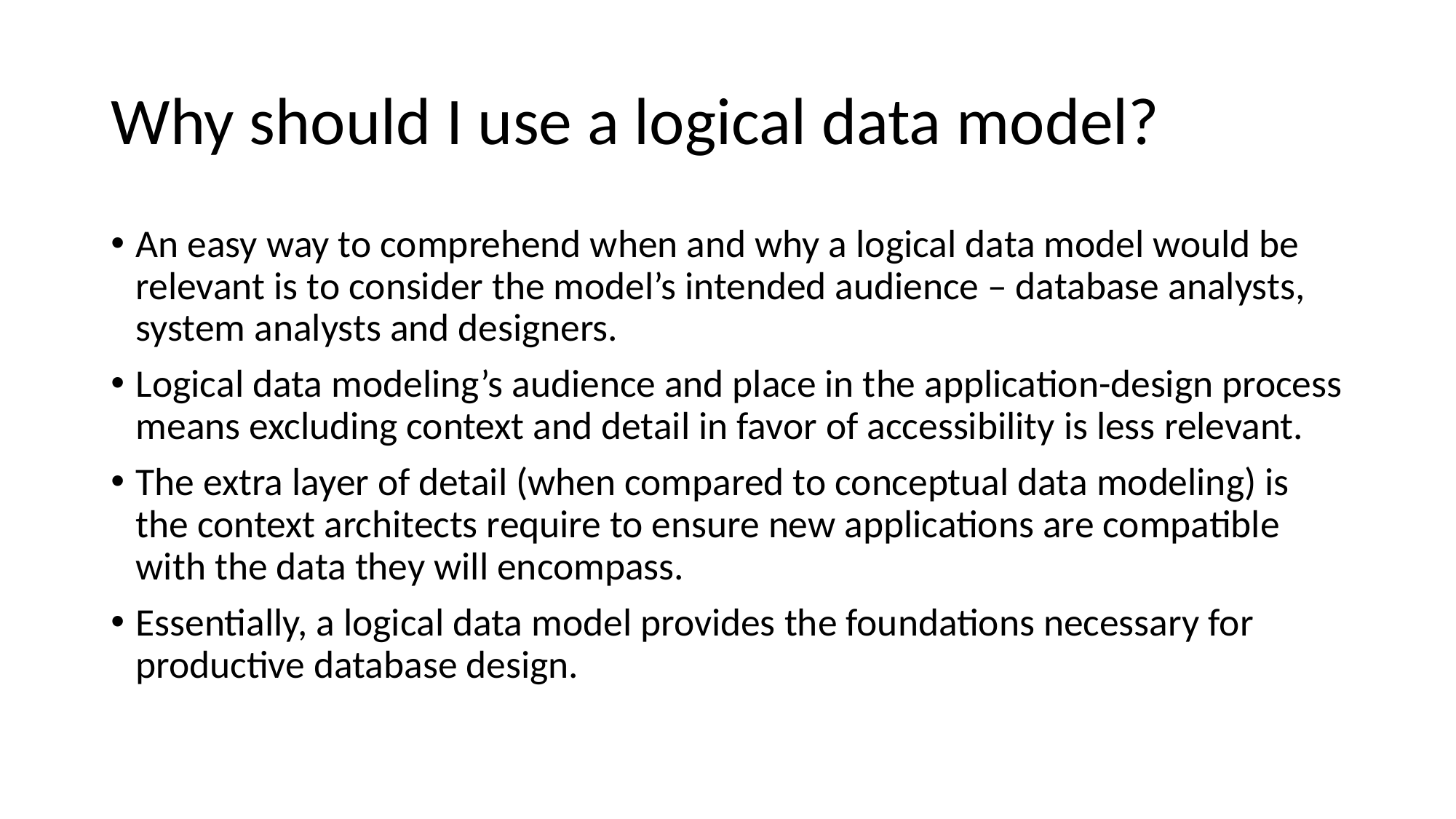

# Why should I use a logical data model?
An easy way to comprehend when and why a logical data model would be relevant is to consider the model’s intended audience – database analysts, system analysts and designers.
Logical data modeling’s audience and place in the application-design process means excluding context and detail in favor of accessibility is less relevant.
The extra layer of detail (when compared to conceptual data modeling) is the context architects require to ensure new applications are compatible with the data they will encompass.
Essentially, a logical data model provides the foundations necessary for productive database design.